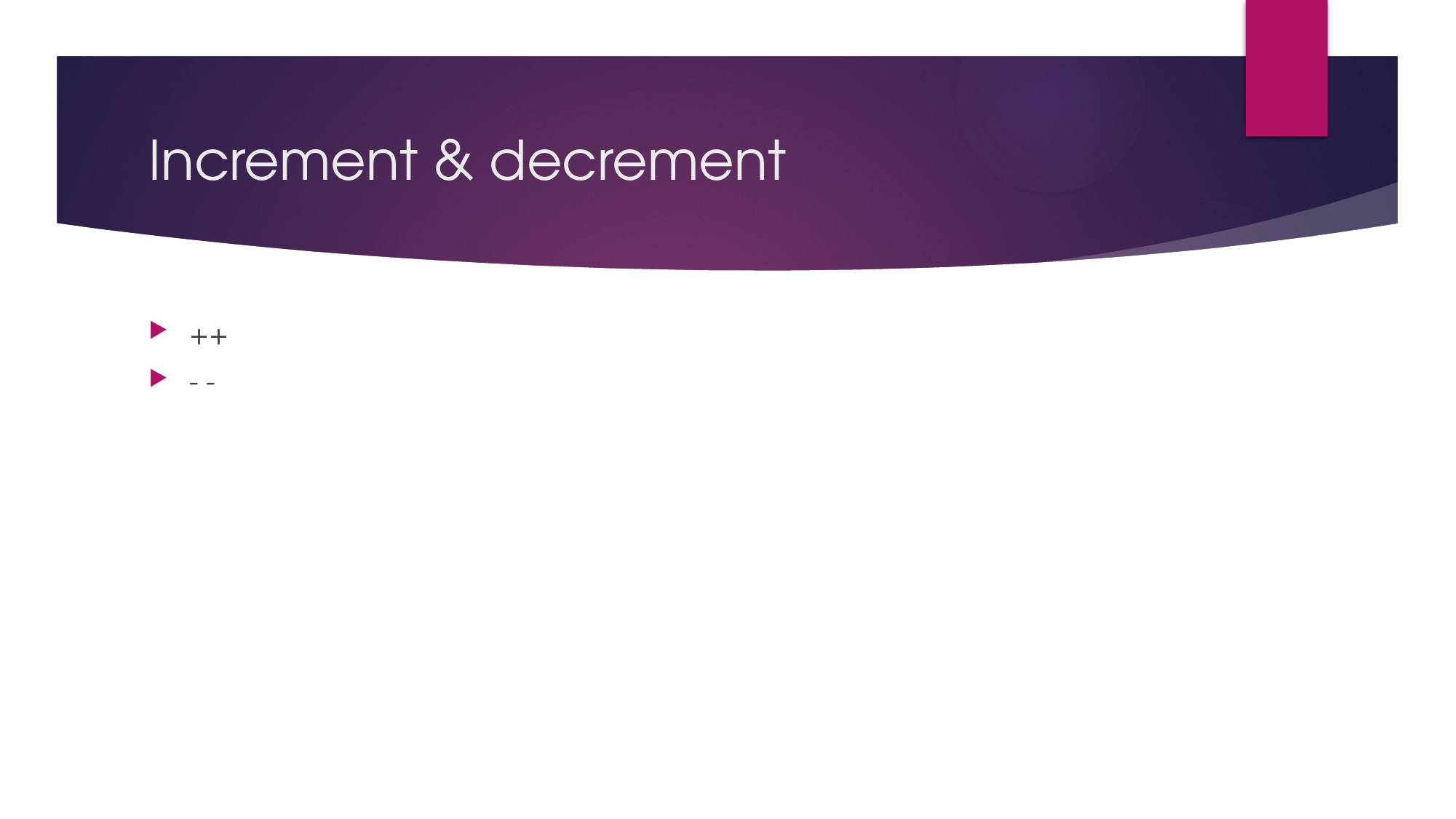

# Increment & decrement
++
- -